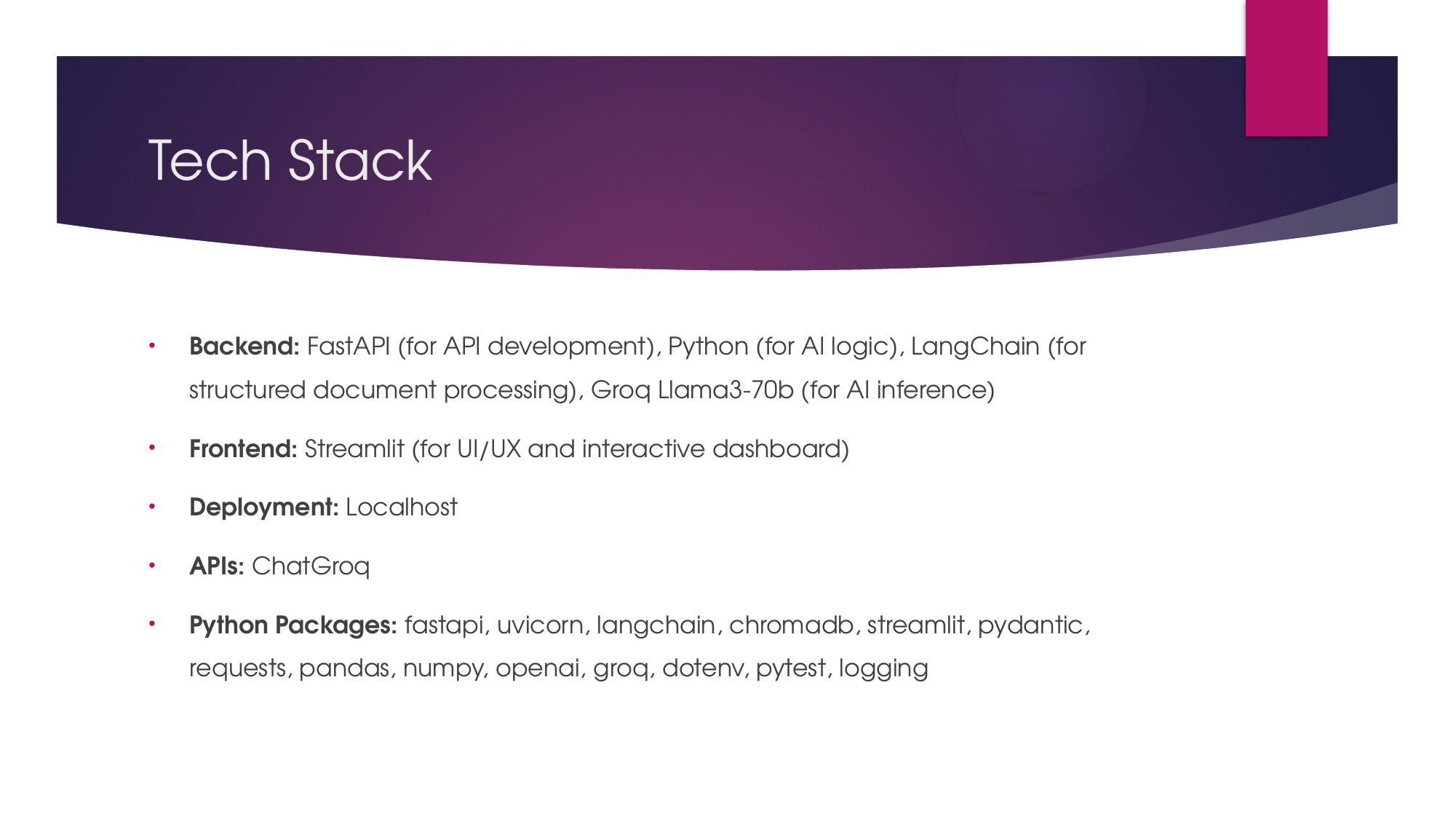

# Tech Stack
Backend: FastAPI (for API development), Python (for AI logic), LangChain (for structured document processing), Groq Llama3-70b (for AI inference)
Frontend: Streamlit (for UI/UX and interactive dashboard)
Deployment: Localhost
APIs: ChatGroq
Python Packages: fastapi, uvicorn, langchain, chromadb, streamlit, pydantic, requests, pandas, numpy, openai, groq, dotenv, pytest, logging